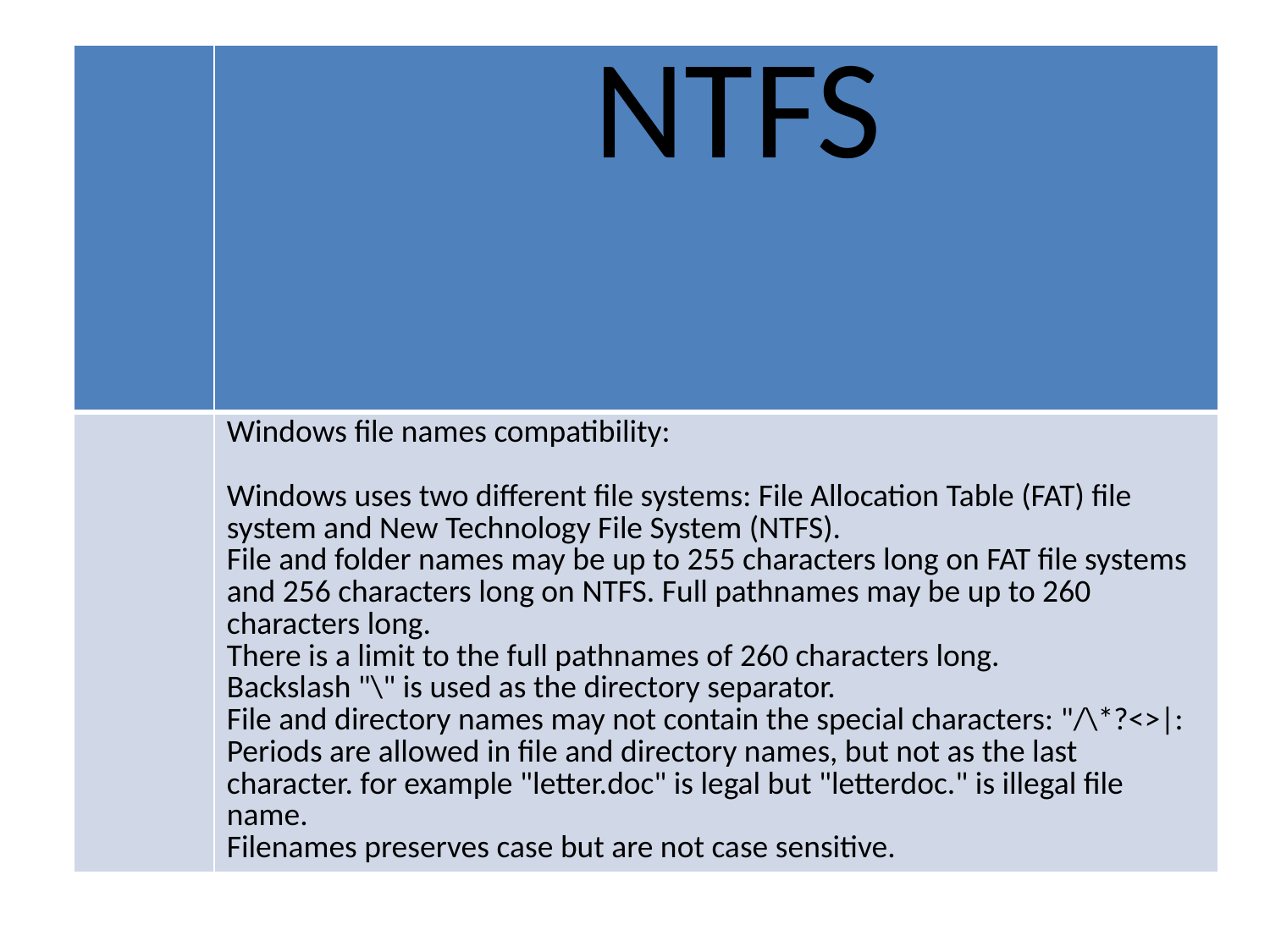

|  | NTFS |
| --- | --- |
|  | Windows file names compatibility: Windows uses two different file systems: File Allocation Table (FAT) file system and New Technology File System (NTFS). File and folder names may be up to 255 characters long on FAT file systems and 256 characters long on NTFS. Full pathnames may be up to 260 characters long. There is a limit to the full pathnames of 260 characters long. Backslash "\" is used as the directory separator. File and directory names may not contain the special characters: "/\\*?<>|: Periods are allowed in file and directory names, but not as the last character. for example "letter.doc" is legal but "letterdoc." is illegal file name. Filenames preserves case but are not case sensitive. |